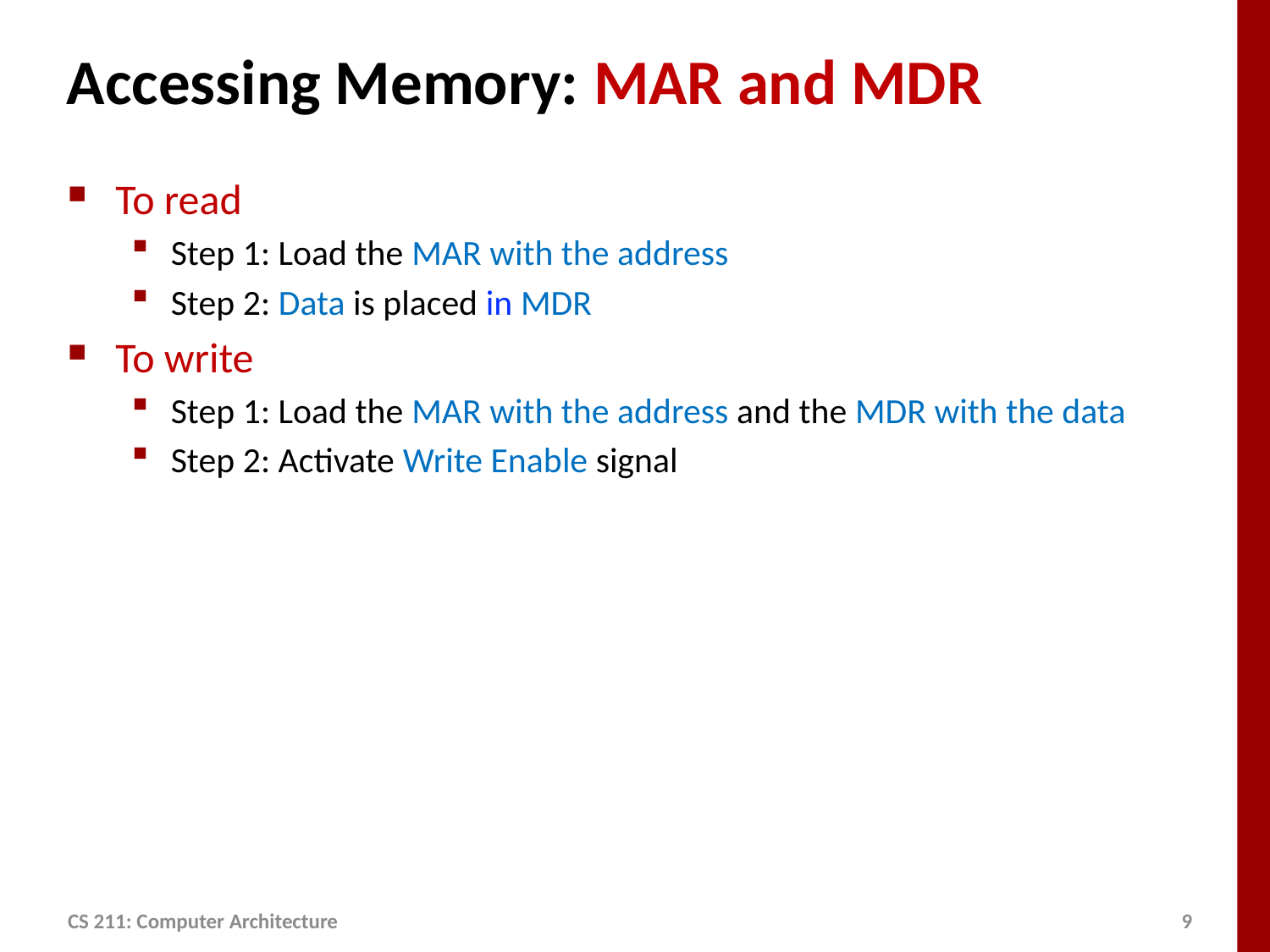

# Accessing Memory: MAR and MDR
To read
Step 1: Load the MAR with the address
Step 2: Data is placed in MDR
To write
Step 1: Load the MAR with the address and the MDR with the data
Step 2: Activate Write Enable signal

CS 211: Computer Architecture